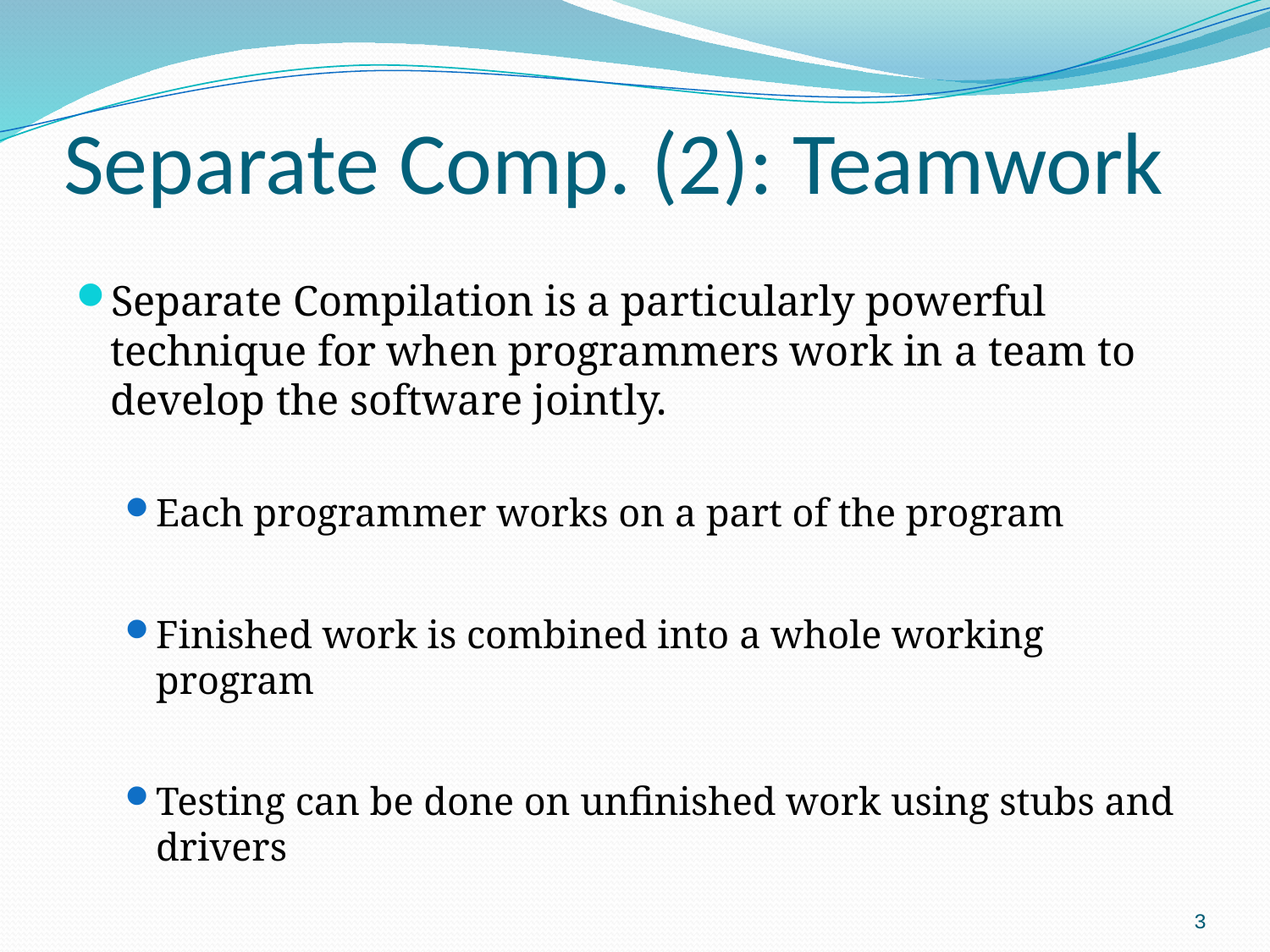

# Separate Comp. (2): Teamwork
Separate Compilation is a particularly powerful technique for when programmers work in a team to develop the software jointly.

Each programmer works on a part of the program

Finished work is combined into a whole working program

Testing can be done on unfinished work using stubs and drivers
3